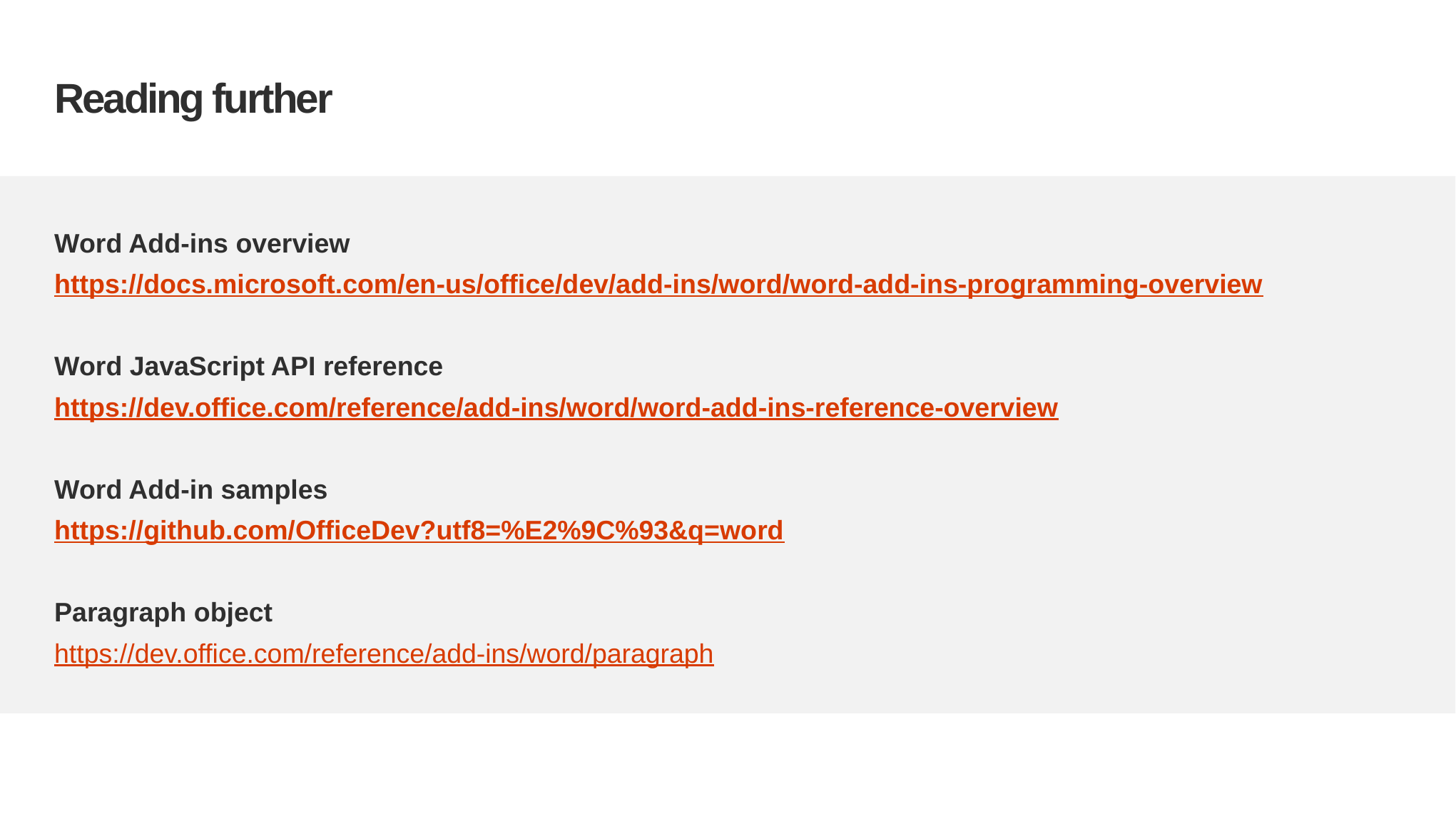

# Reading further

Word Add-ins overview
https://docs.microsoft.com/en-us/office/dev/add-ins/word/word-add-ins-programming-overview

Word JavaScript API reference
https://dev.office.com/reference/add-ins/word/word-add-ins-reference-overview

Word Add-in samples
https://github.com/OfficeDev?utf8=%E2%9C%93&q=word

Paragraph object
https://dev.office.com/reference/add-ins/word/paragraph